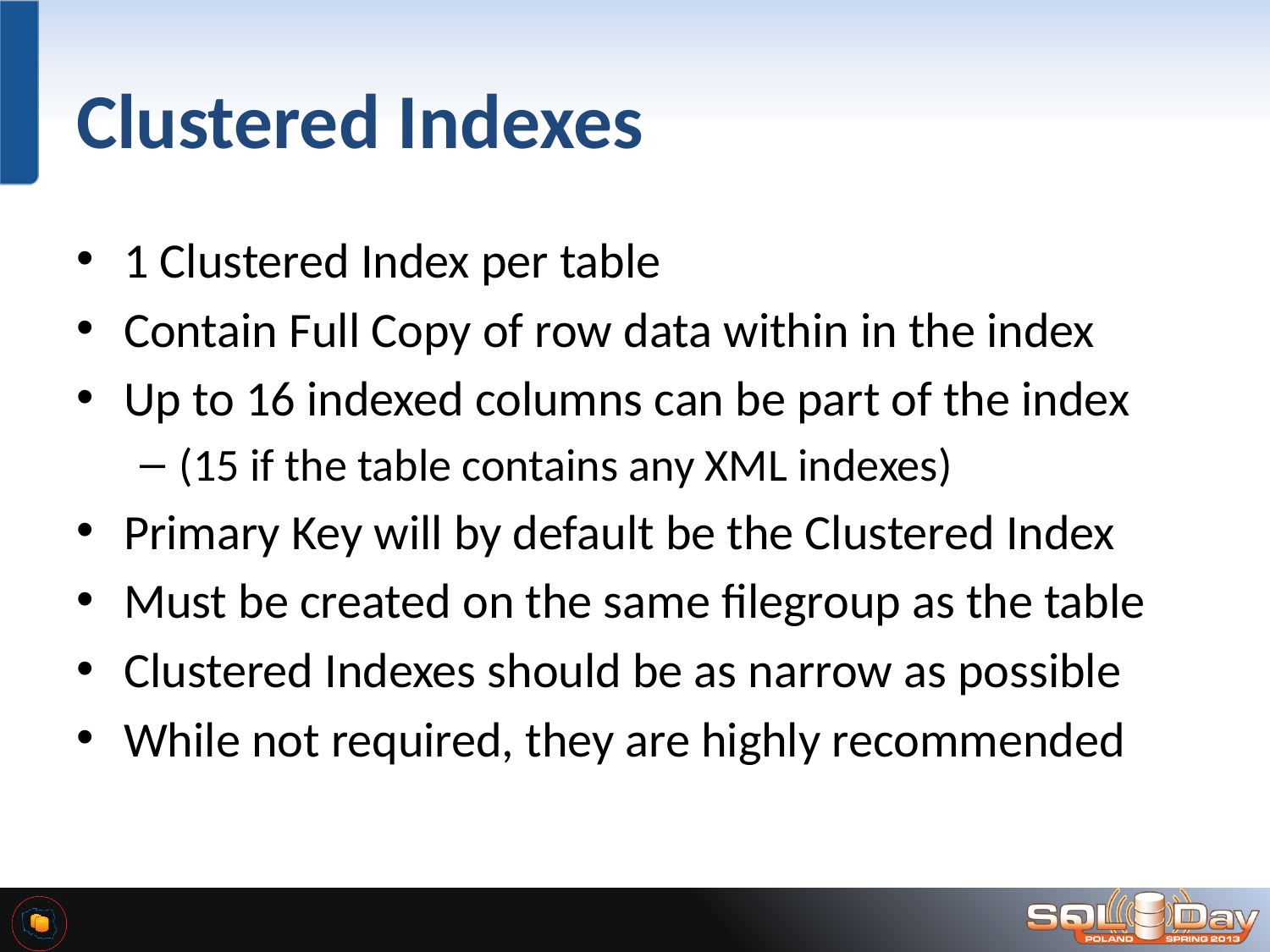

# Clustered Indexes
1 Clustered Index per table
Contain Full Copy of row data within in the index
Up to 16 indexed columns can be part of the index
(15 if the table contains any XML indexes)
Primary Key will by default be the Clustered Index
Must be created on the same filegroup as the table
Clustered Indexes should be as narrow as possible
While not required, they are highly recommended